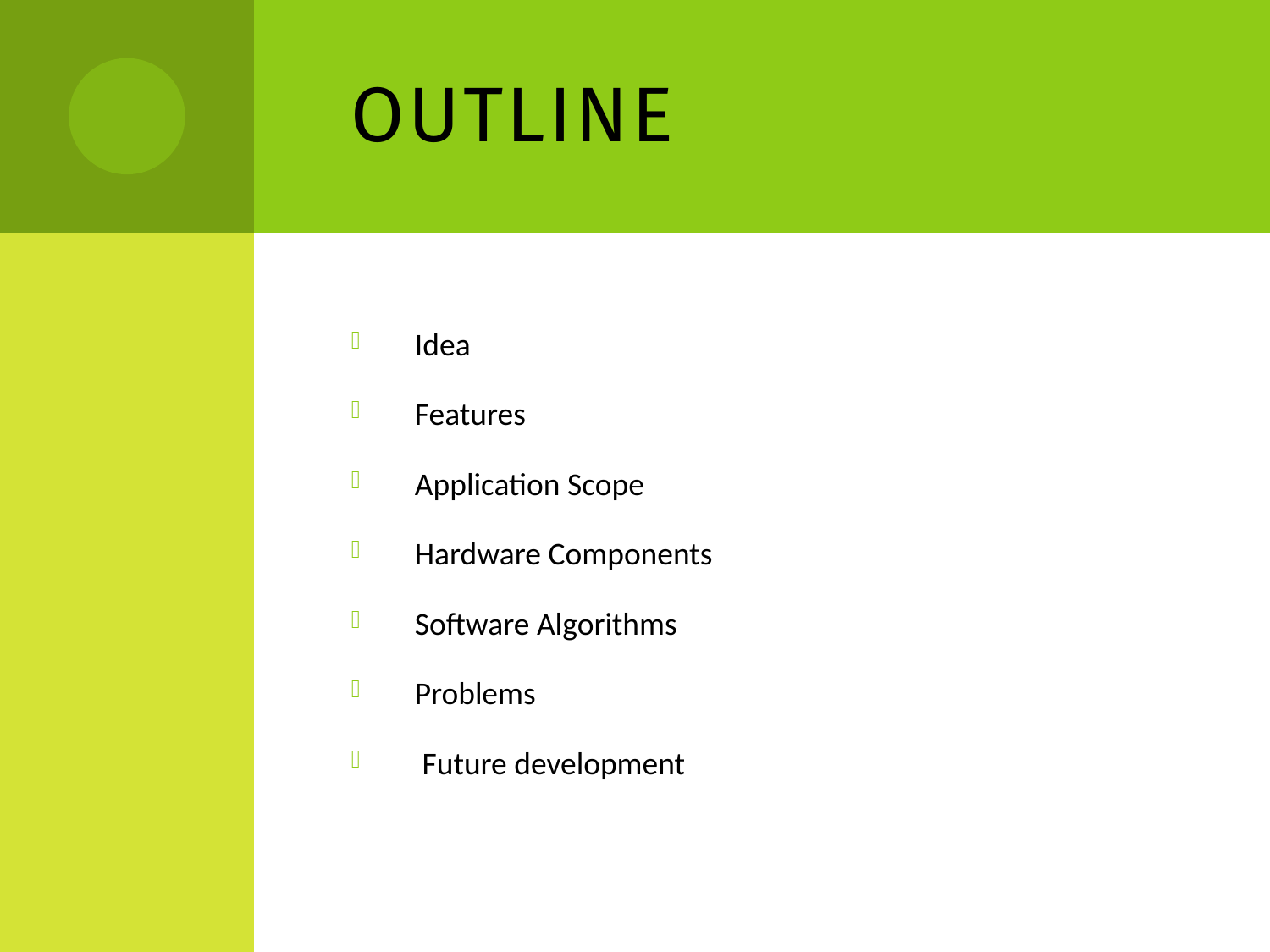

# outline
Idea
Features
Application Scope
Hardware Components
Software Algorithms
Problems
 Future development